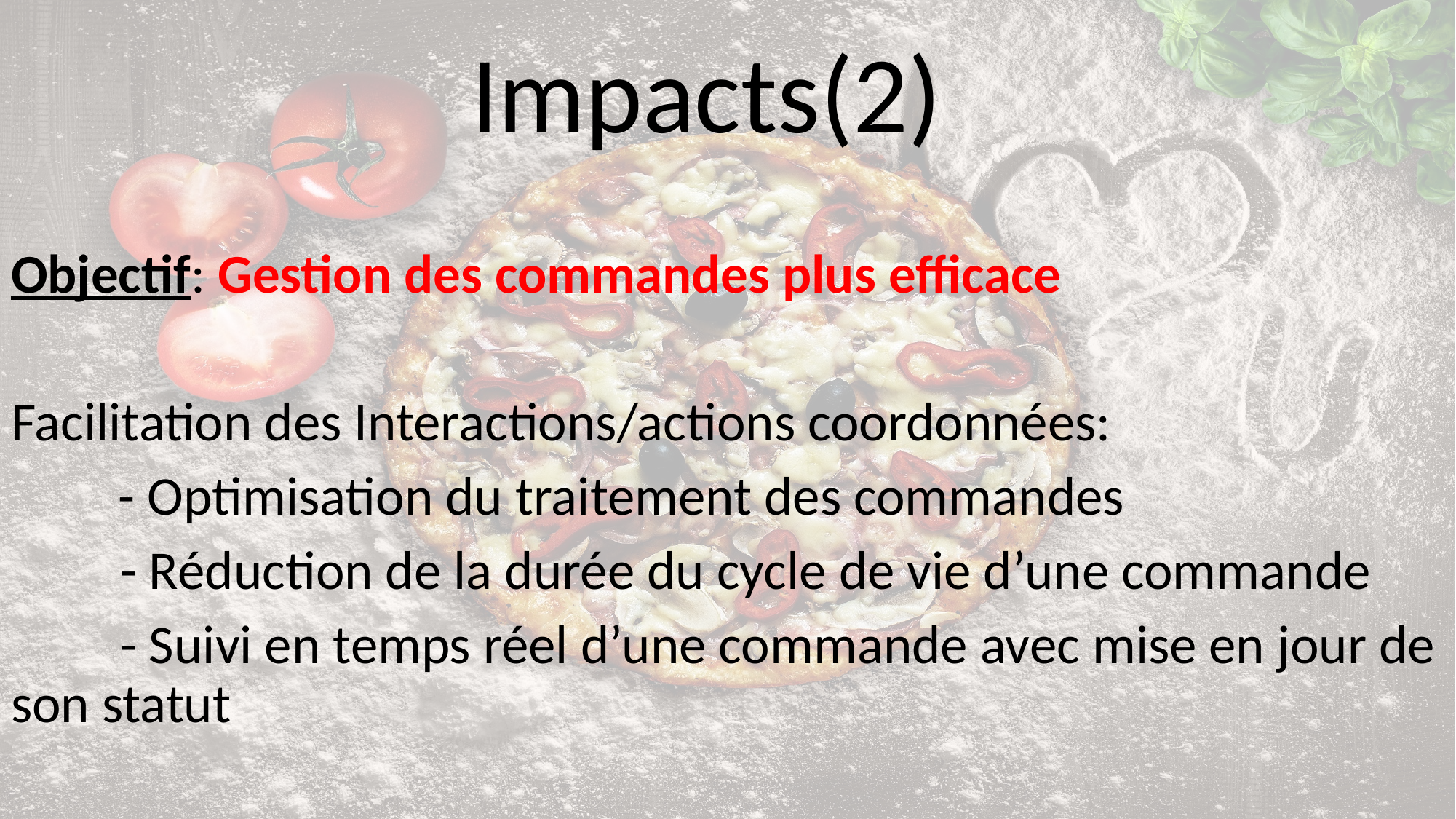

# Impacts(2)
Objectif: Gestion des commandes plus efficace

Facilitation des Interactions/actions coordonnées:
	- Optimisation du traitement des commandes
	- Réduction de la durée du cycle de vie d’une commande
	- Suivi en temps réel d’une commande avec mise en jour de son statut